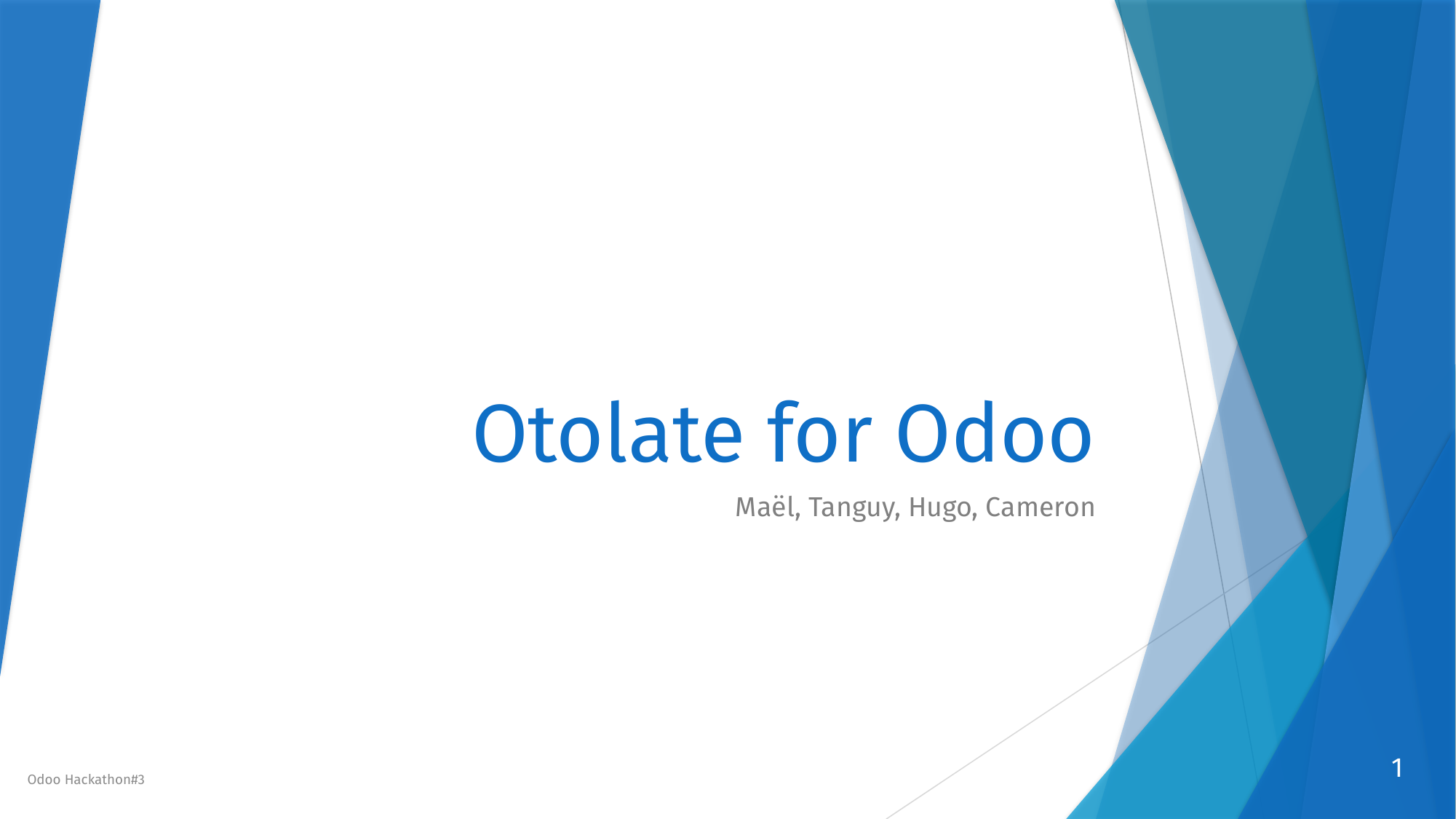

# Otolate for Odoo
Maël, Tanguy, Hugo, Cameron
1
Odoo Hackathon#3